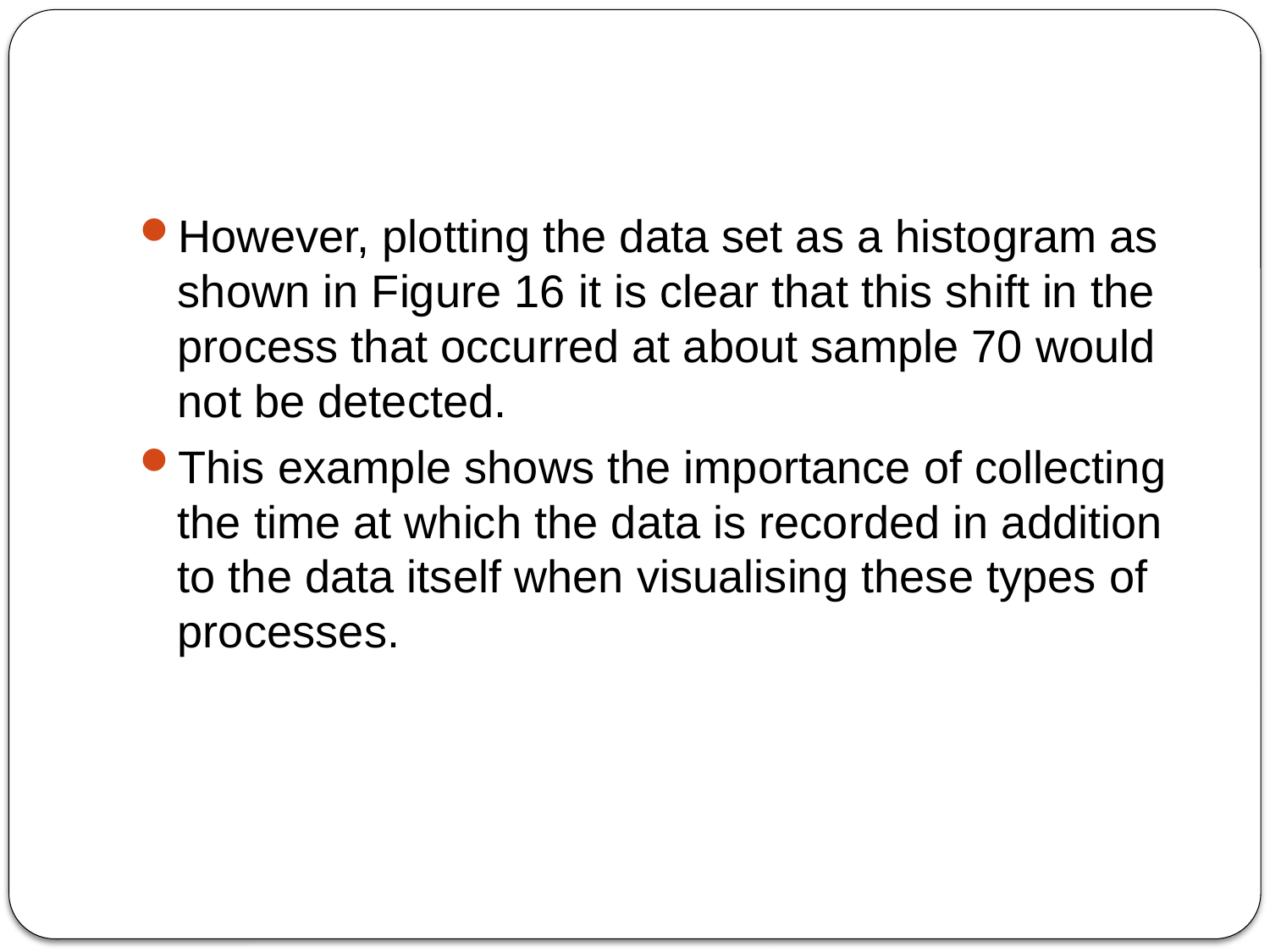

#
However, plotting the data set as a histogram as shown in Figure 16 it is clear that this shift in the process that occurred at about sample 70 would not be detected.
This example shows the importance of collecting the time at which the data is recorded in addition to the data itself when visualising these types of processes.